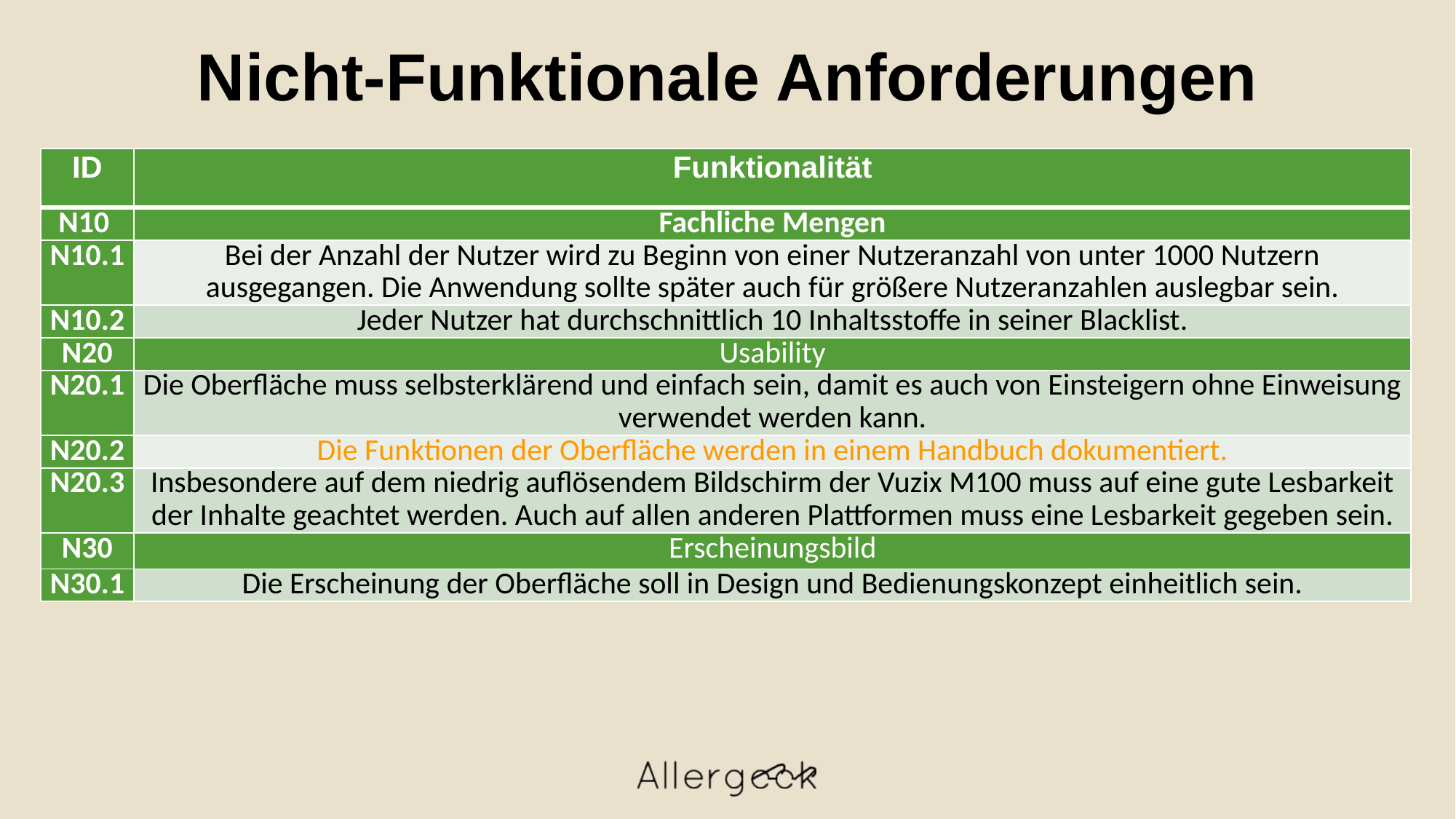

# Nicht-Funktionale Anforderungen
| ID | Funktionalität |
| --- | --- |
| N10 | Fachliche Mengen |
| N10.1 | Bei der Anzahl der Nutzer wird zu Beginn von einer Nutzeranzahl von unter 1000 Nutzern ausgegangen. Die Anwendung sollte später auch für größere Nutzeranzahlen auslegbar sein. |
| N10.2 | Jeder Nutzer hat durchschnittlich 10 Inhaltsstoffe in seiner Blacklist. |
| N20 | Usability |
| N20.1 | Die Oberfläche muss selbsterklärend und einfach sein, damit es auch von Einsteigern ohne Einweisung verwendet werden kann. |
| N20.2 | Die Funktionen der Oberfläche werden in einem Handbuch dokumentiert. |
| N20.3 | Insbesondere auf dem niedrig auflösendem Bildschirm der Vuzix M100 muss auf eine gute Lesbarkeit der Inhalte geachtet werden. Auch auf allen anderen Plattformen muss eine Lesbarkeit gegeben sein. |
| N30 | Erscheinungsbild |
| N30.1 | Die Erscheinung der Oberfläche soll in Design und Bedienungskonzept einheitlich sein. |